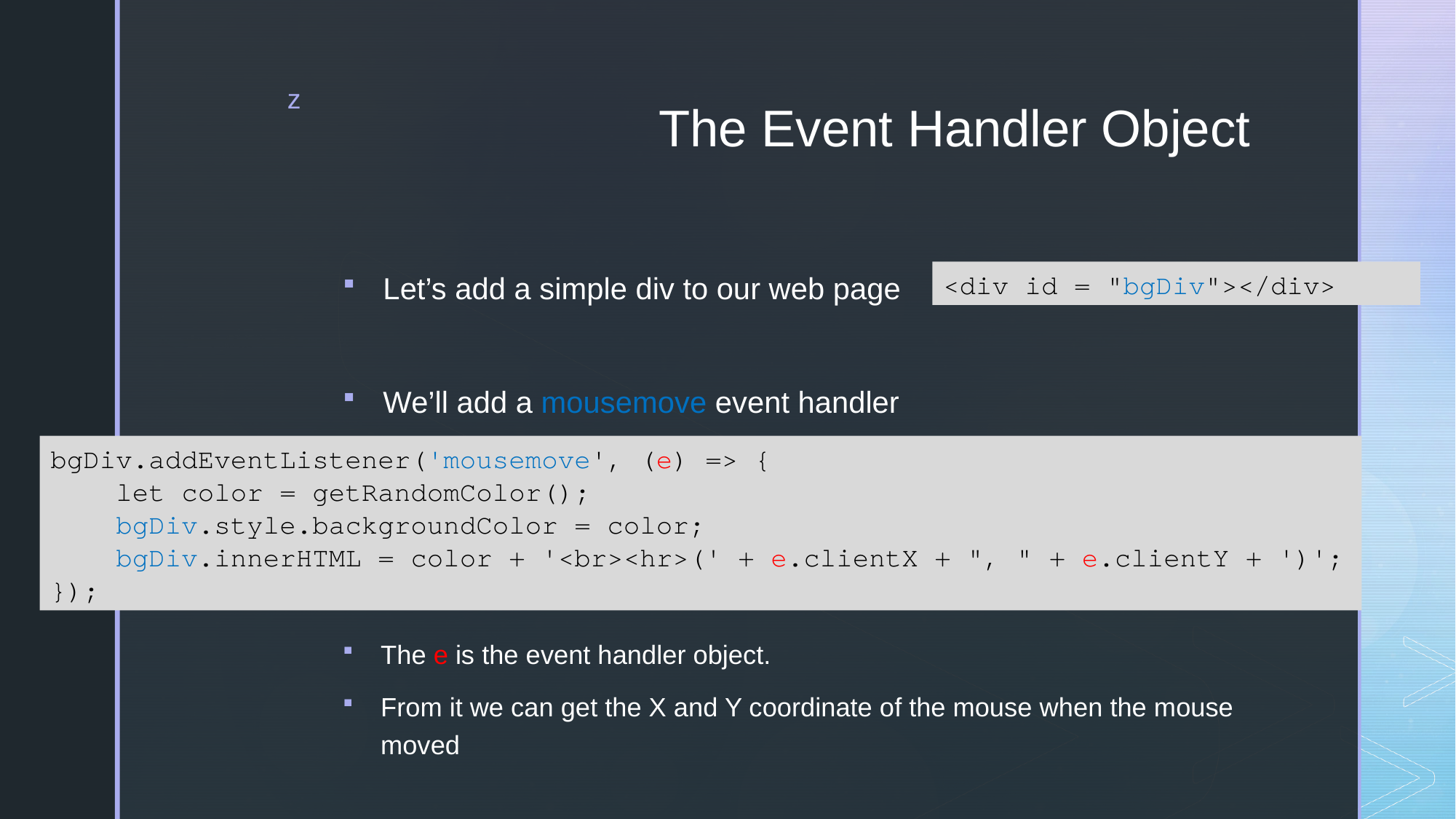

# The Event Handler Object
Let’s add a simple div to our web page
<div id = "bgDiv"></div>
We’ll add a mousemove event handler
bgDiv.addEventListener('mousemove', (e) => {
    let color = getRandomColor();
    bgDiv.style.backgroundColor = color;
    bgDiv.innerHTML = color + '<br><hr>(' + e.clientX + ", " + e.clientY + ')';
});
The e is the event handler object.
From it we can get the X and Y coordinate of the mouse when the mouse moved